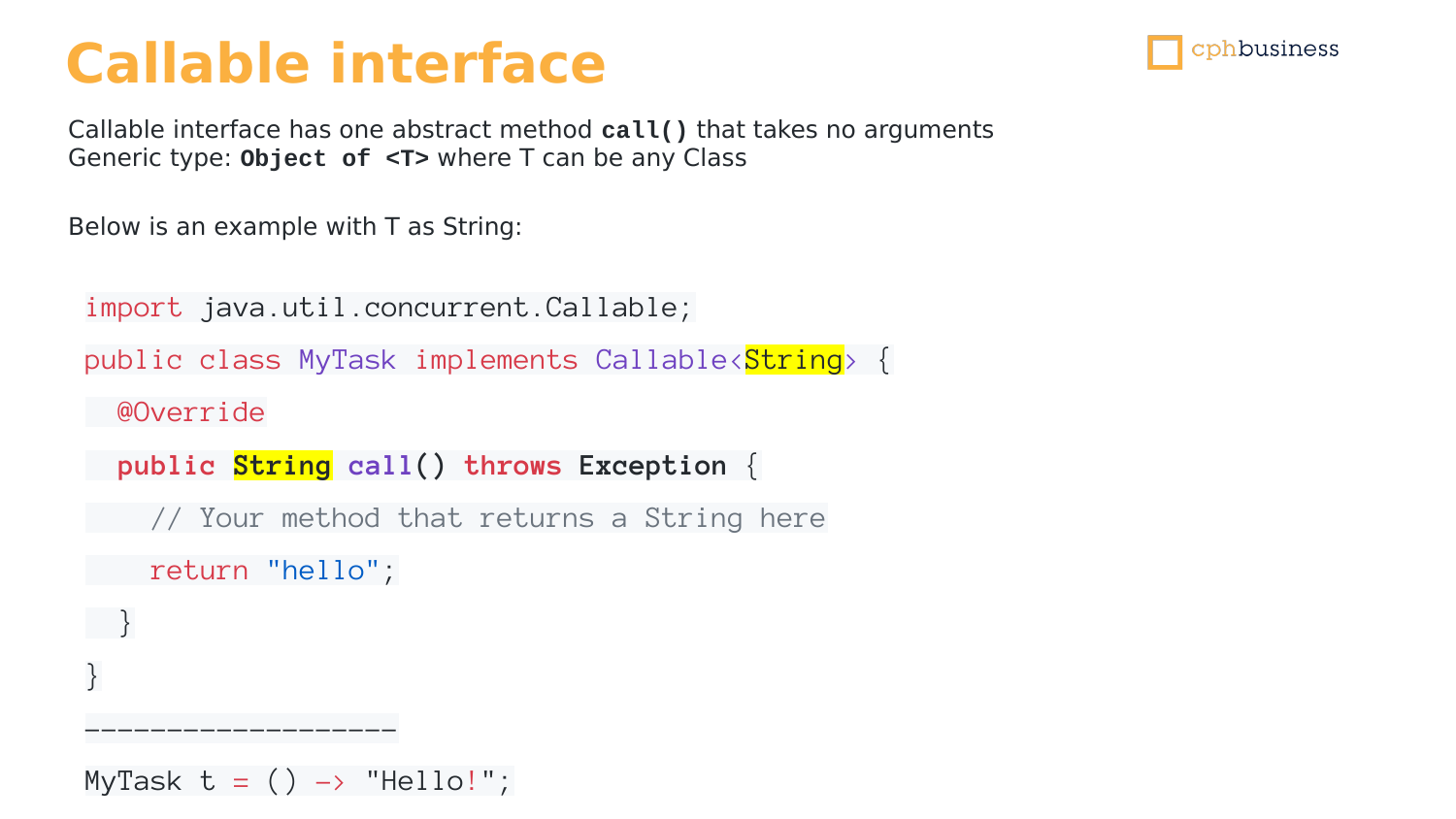

Callable interface
Callable interface has one abstract method call() that takes no arguments
Generic type: Object of <T> where T can be any Class
Below is an example with T as String:
import java.util.concurrent.Callable;
public class MyTask implements Callable<String> {
  @Override
  public String call() throws Exception {
    // Your method that returns a String here
    return "hello";
  }
}
-------------------
MyTask t = () -> "Hello!";